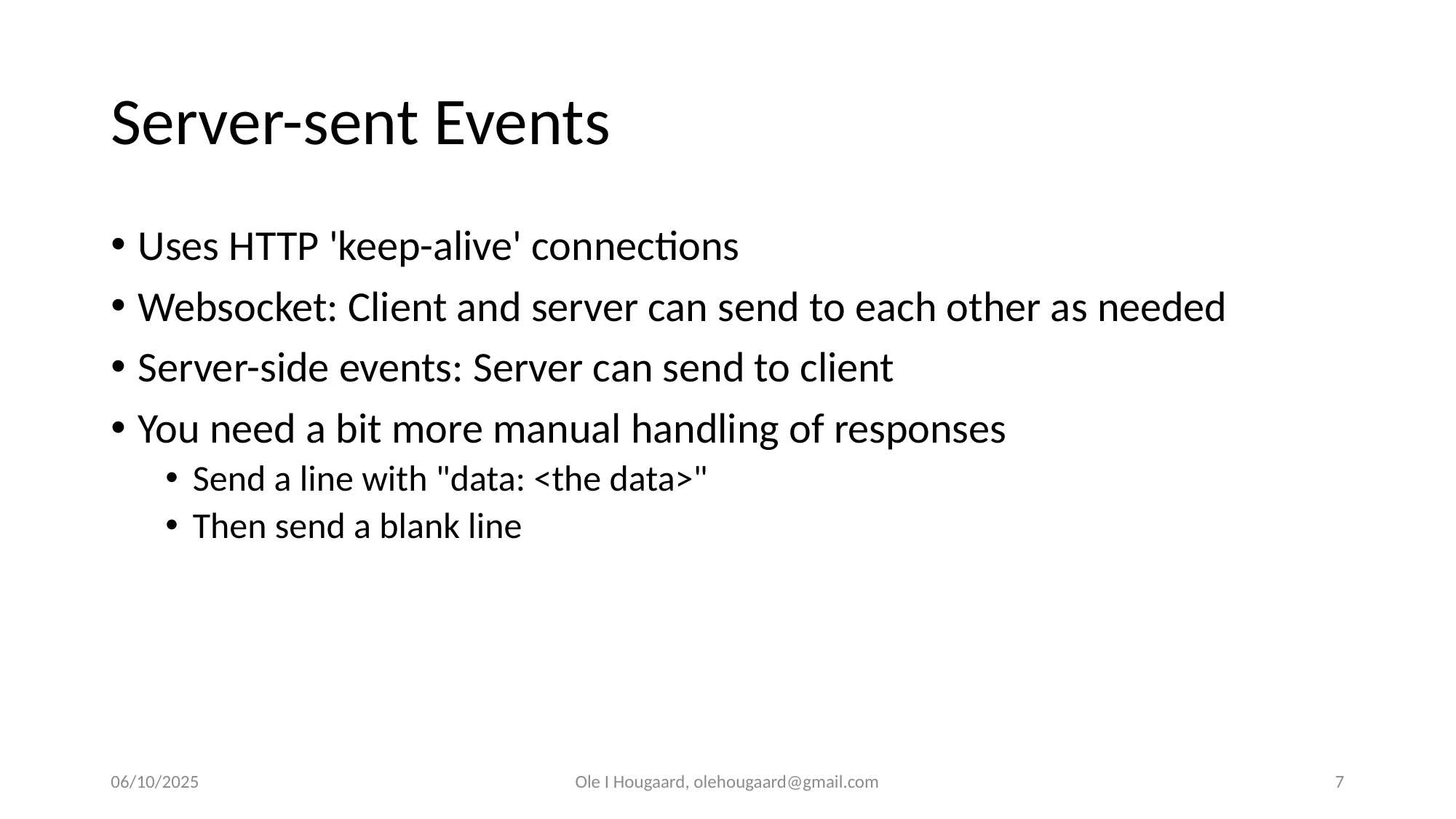

# Server-sent Events
Uses HTTP 'keep-alive' connections
Websocket: Client and server can send to each other as needed
Server-side events: Server can send to client
You need a bit more manual handling of responses
Send a line with "data: <the data>"
Then send a blank line

06/10/2025
Ole I Hougaard, olehougaard@gmail.com
7